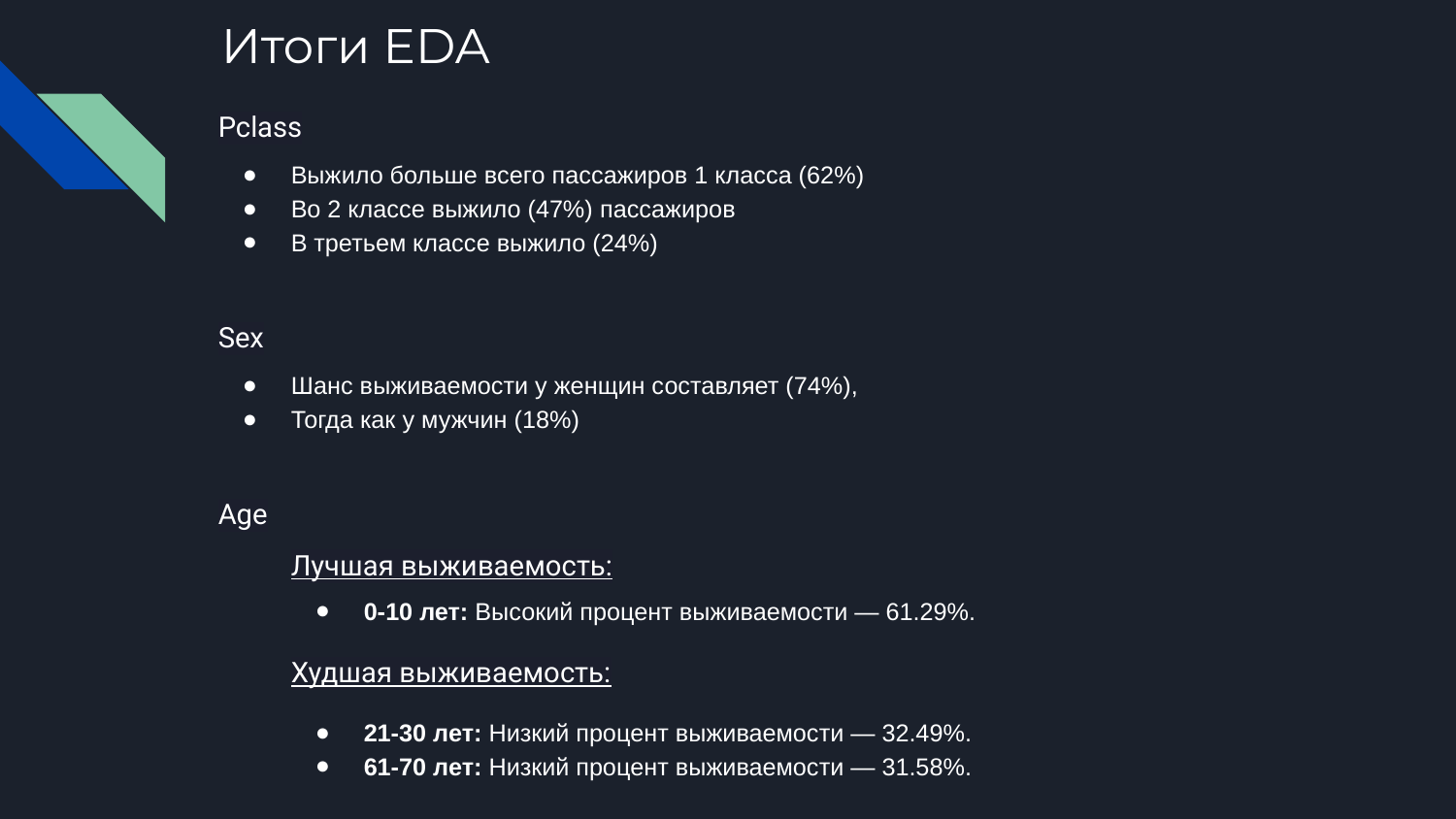

# Итоги EDA
Pclass
Выжило больше всего пассажиров 1 класса (62%)
Во 2 классе выжило (47%) пассажиров
В третьем классе выжило (24%)

Sex
Шанс выживаемости у женщин составляет (74%),
Тогда как у мужчин (18%)

Age
Лучшая выживаемость:
0-10 лет: Высокий процент выживаемости — 61.29%.
Худшая выживаемость:
21-30 лет: Низкий процент выживаемости — 32.49%.
61-70 лет: Низкий процент выживаемости — 31.58%.